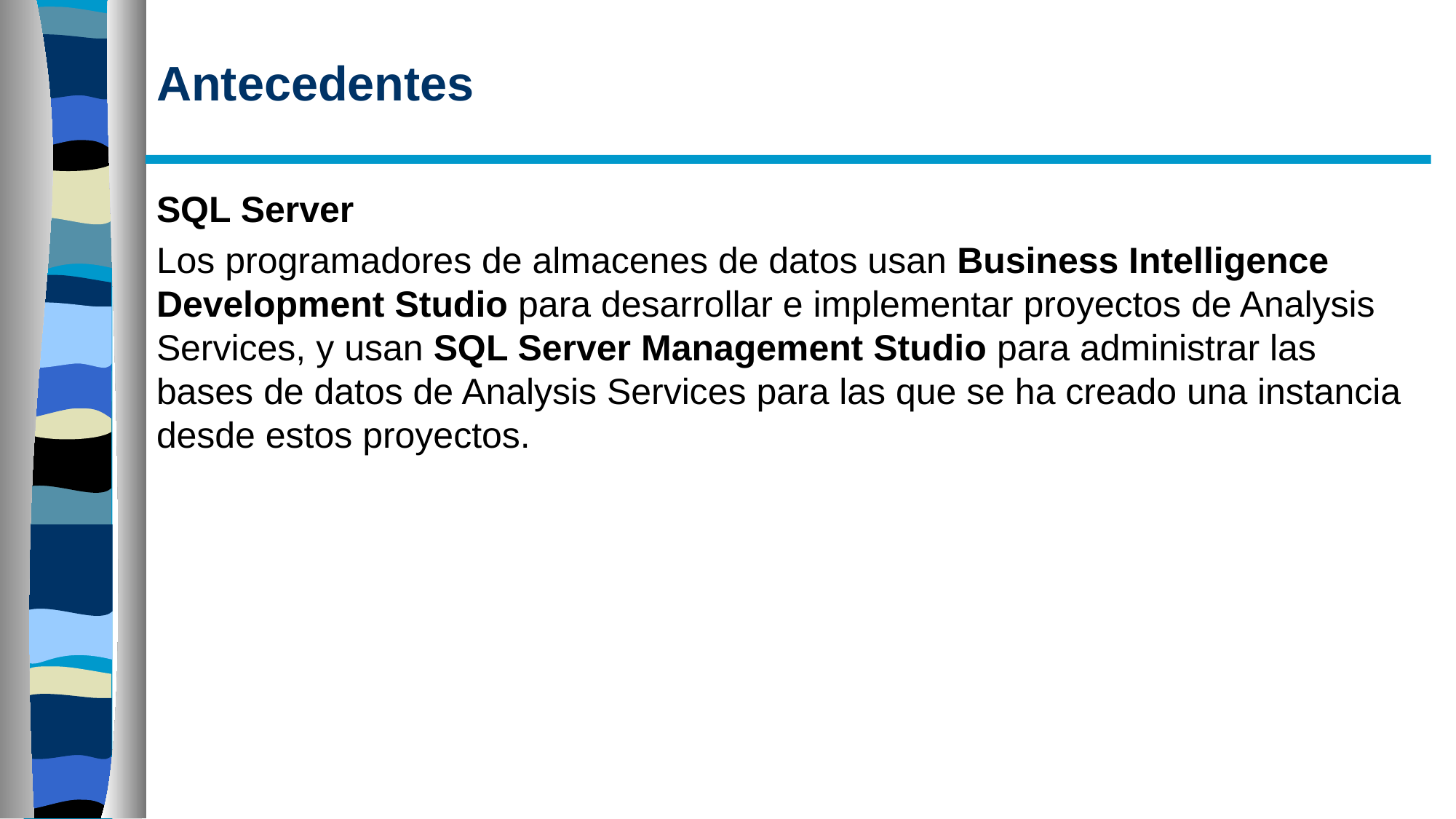

# Antecedentes
SQL Server
Los programadores de almacenes de datos usan Business Intelligence Development Studio para desarrollar e implementar proyectos de Analysis Services, y usan SQL Server Management Studio para administrar las bases de datos de Analysis Services para las que se ha creado una instancia desde estos proyectos.